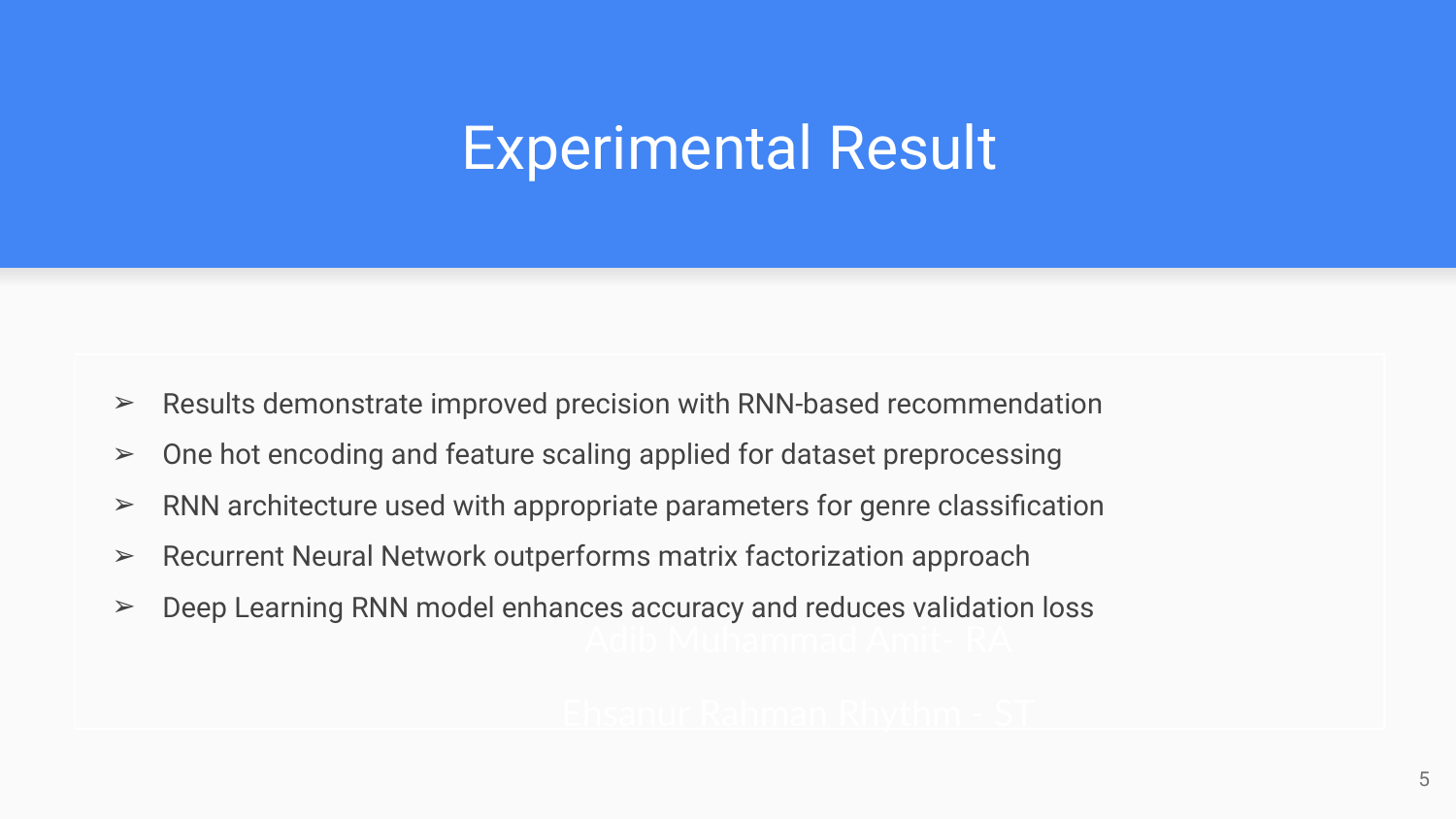

# Experimental Result
Results demonstrate improved precision with RNN-based recommendation
One hot encoding and feature scaling applied for dataset preprocessing
RNN architecture used with appropriate parameters for genre classification
Recurrent Neural Network outperforms matrix factorization approach
Deep Learning RNN model enhances accuracy and reduces validation loss
Adib Muhammad Amit- RA
Ehsanur Rahman Rhythm - ST
5